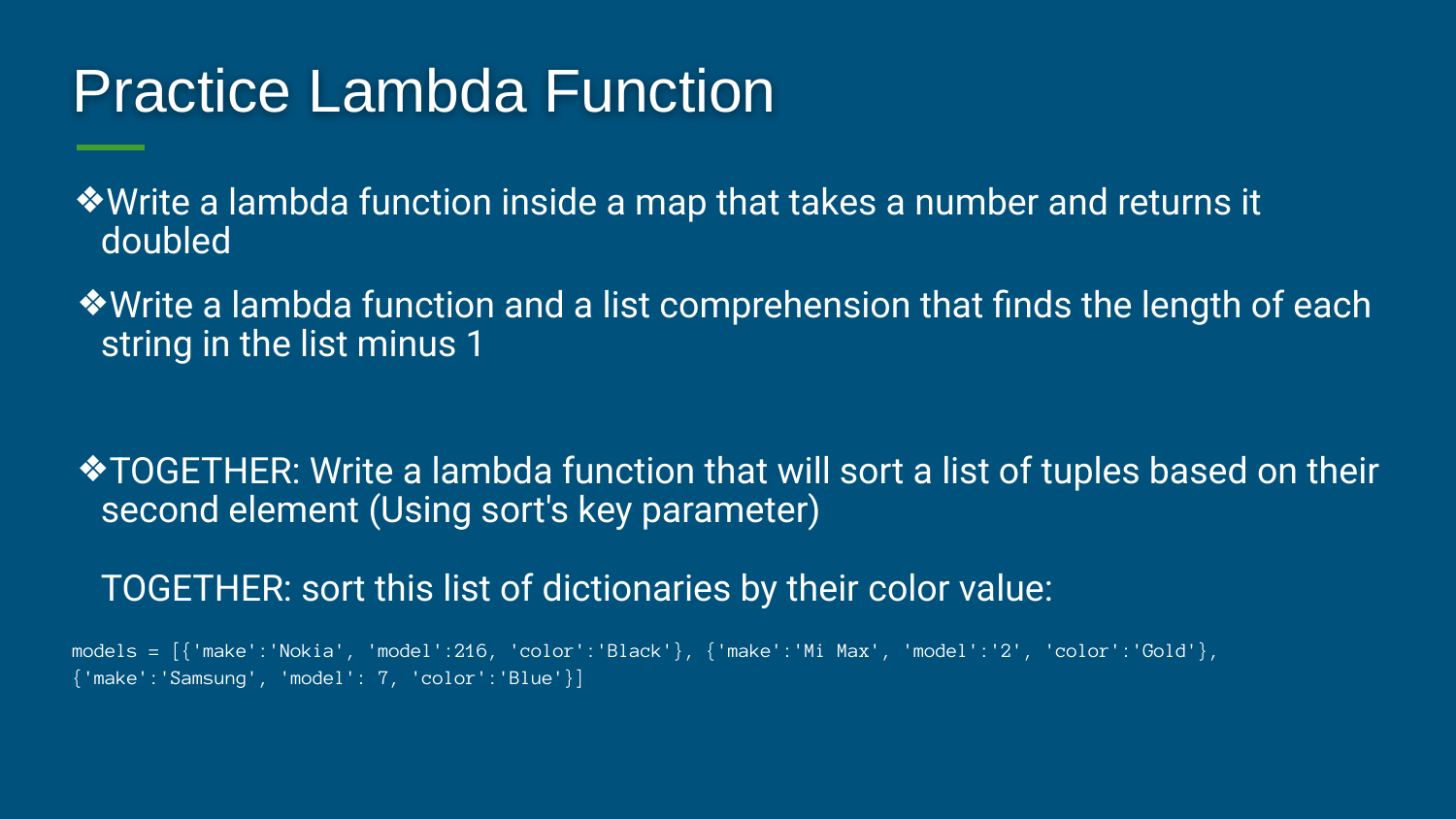

# Practice Lambda Function
Write a lambda function inside a map that takes a number and returns it doubled
Write a lambda function and a list comprehension that finds the length of each string in the list minus 1

TOGETHER: Write a lambda function that will sort a list of tuples based on their second element (Using sort's key parameter)
TOGETHER: sort this list of dictionaries by their color value:
models = [{'make':'Nokia', 'model':216, 'color':'Black'}, {'make':'Mi Max', 'model':'2', 'color':'Gold'}, {'make':'Samsung', 'model': 7, 'color':'Blue'}]